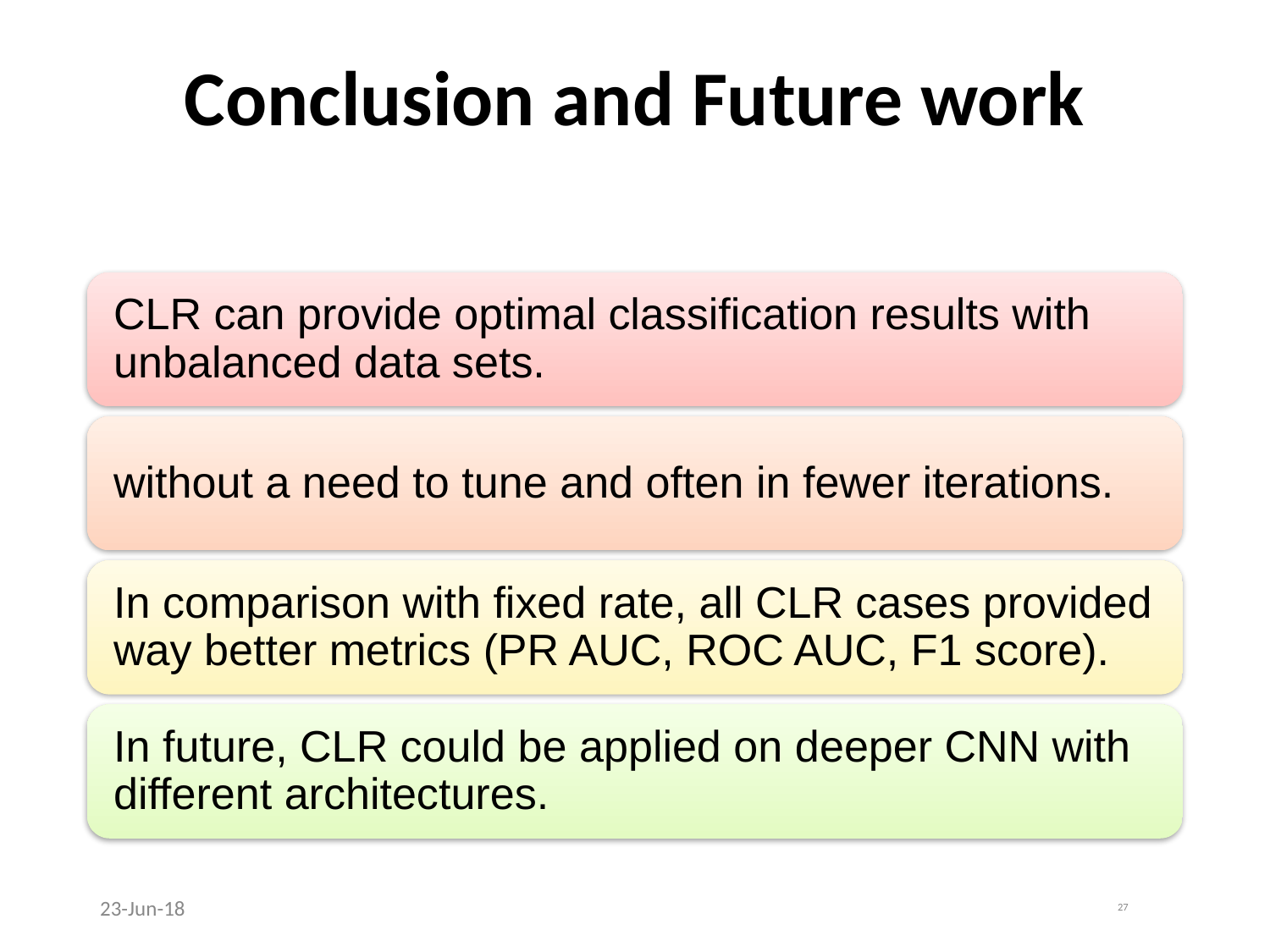

# Conclusion and Future work
CLR can provide optimal classification results with unbalanced data sets.
without a need to tune and often in fewer iterations.
In comparison with fixed rate, all CLR cases provided way better metrics (PR AUC, ROC AUC, F1 score).
In future, CLR could be applied on deeper CNN with different architectures.
23-Jun-18
27